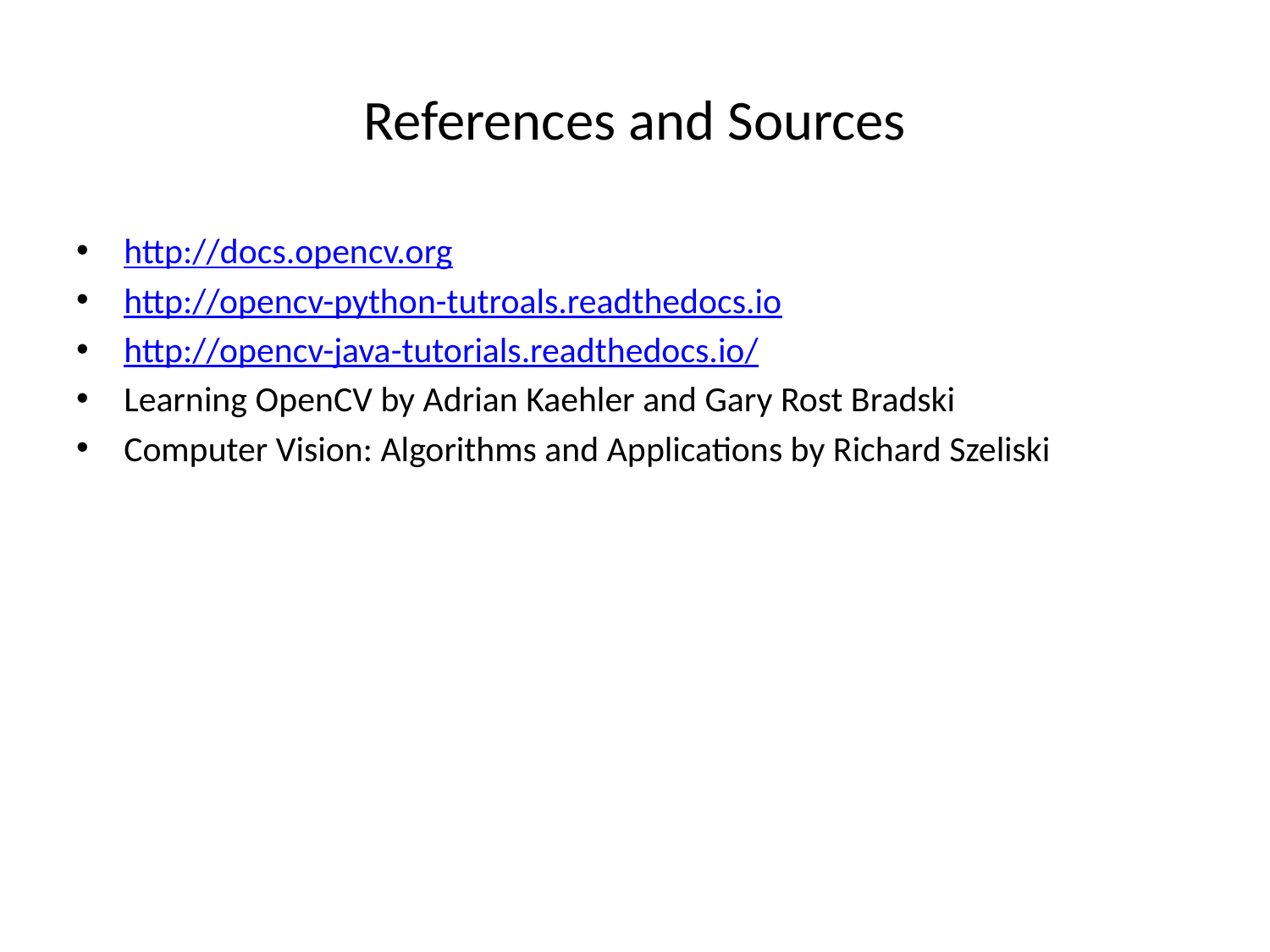

# References and Sources
http://docs.opencv.org
http://opencv-python-tutroals.readthedocs.io
http://opencv-java-tutorials.readthedocs.io/
Learning OpenCV by Adrian Kaehler and Gary Rost Bradski
Computer Vision: Algorithms and Applications by Richard Szeliski